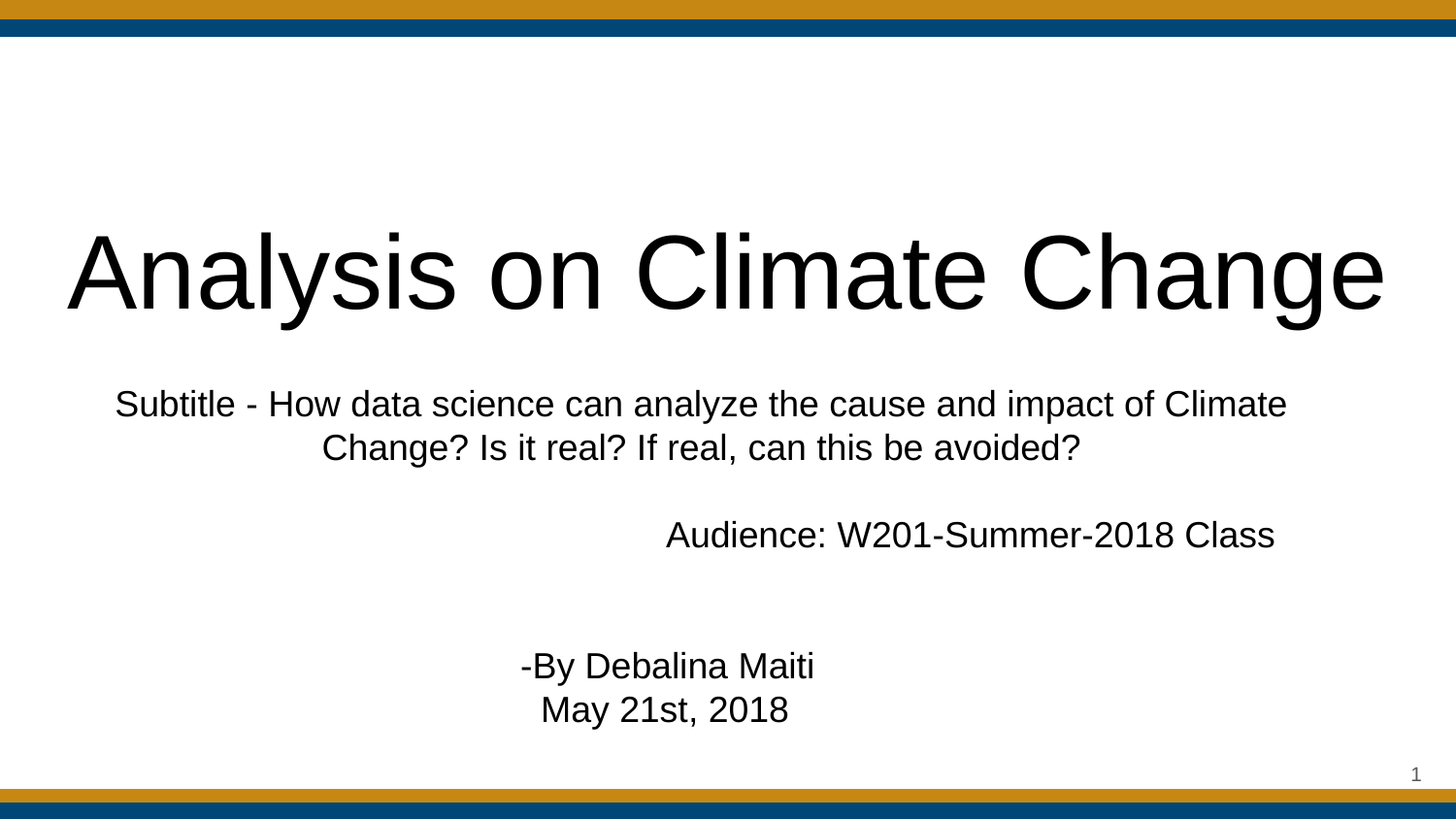

# Analysis on Climate Change
Subtitle - How data science can analyze the cause and impact of Climate Change? Is it real? If real, can this be avoided?

				Audience: W201-Summer-2018 Class

-By Debalina Maiti
  May 21st, 2018

1